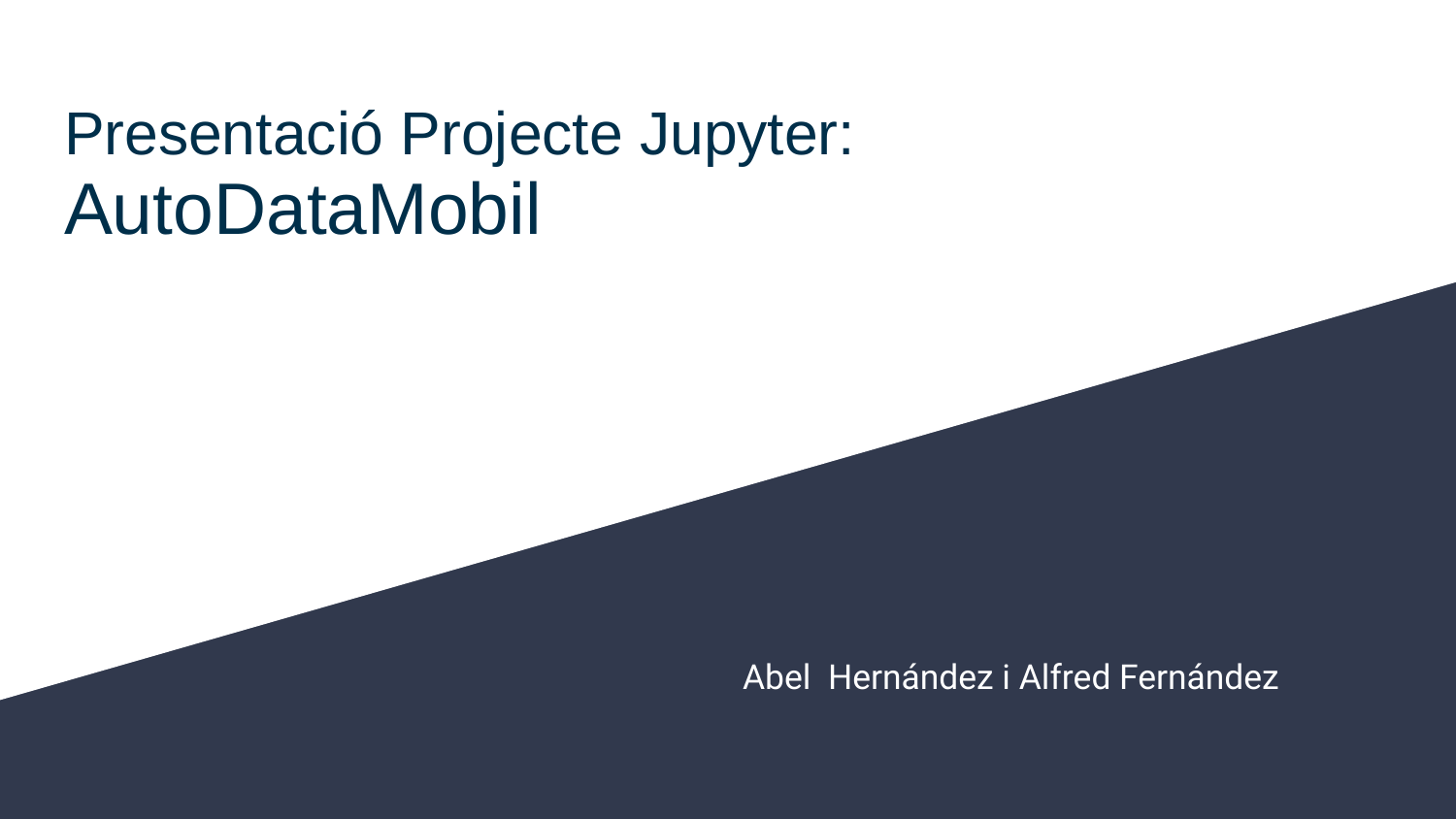

# Presentació Projecte Jupyter:
AutoDataMobil
Abel  Hernández i Alfred Fernández